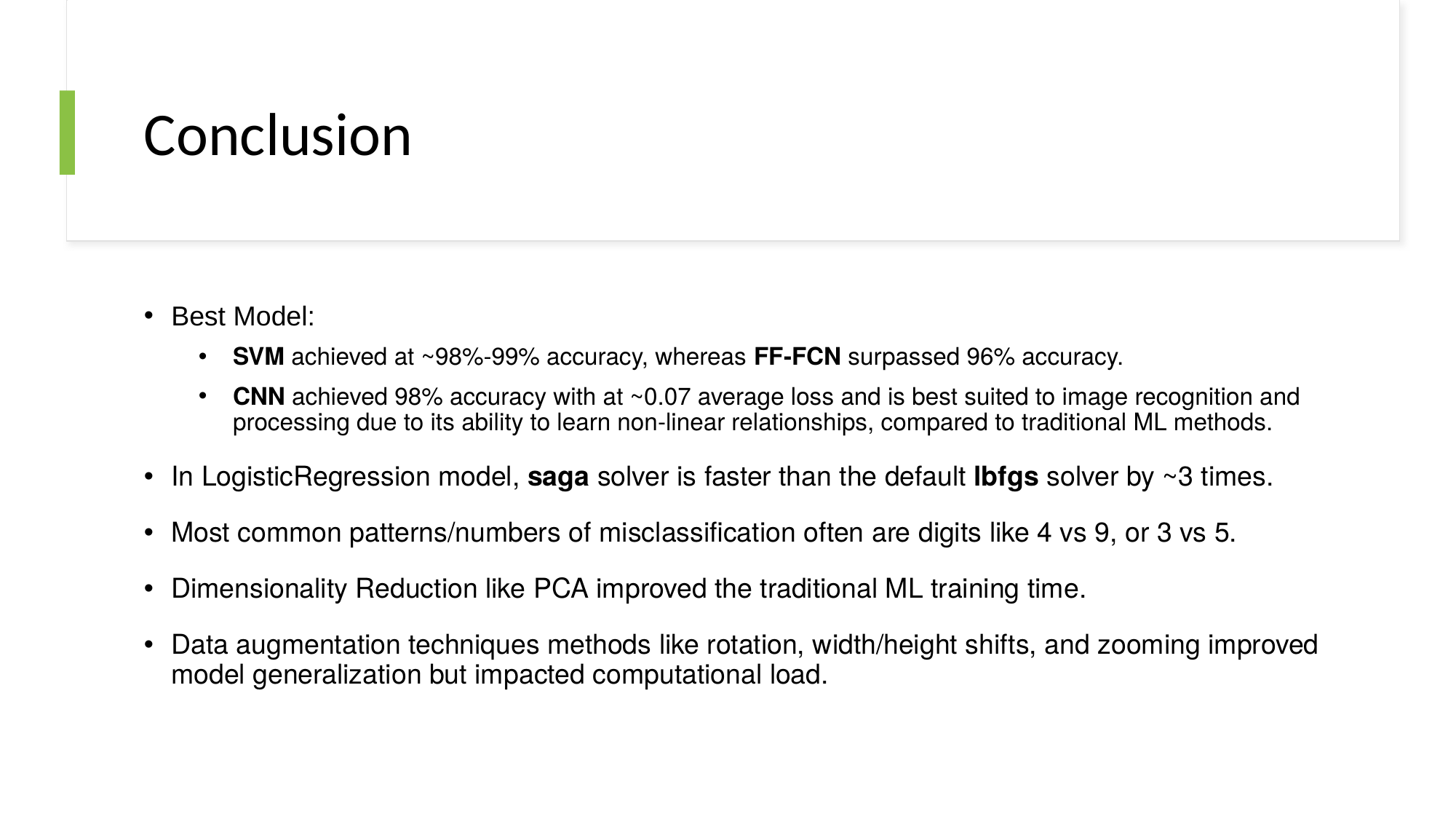

# Conclusion

Best Model:
SVM achieved at ~98%-99% accuracy, whereas FF-FCN surpassed 96% accuracy.
CNN achieved 98% accuracy with at ~0.07 average loss and is best suited to image recognition and processing due to its ability to learn non-linear relationships, compared to traditional ML methods.
In LogisticRegression model, saga solver is faster than the default lbfgs solver by ~3 times.
Most common patterns/numbers of misclassification often are digits like 4 vs 9, or 3 vs 5.
Dimensionality Reduction like PCA improved the traditional ML training time.
Data augmentation techniques methods like rotation, width/height shifts, and zooming improved model generalization but impacted computational load.